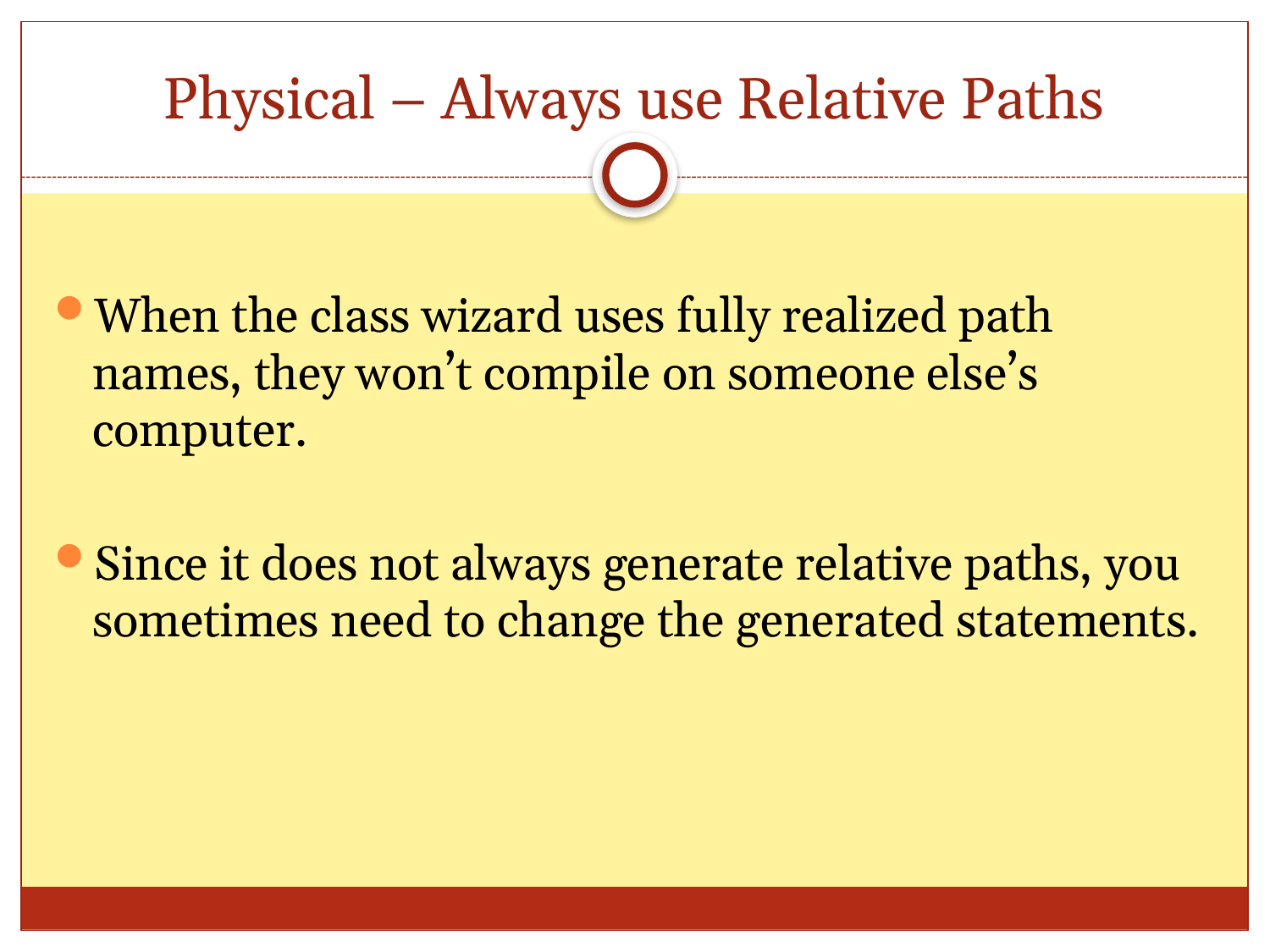

# Physical – Always use Relative Paths

When the class wizard uses fully realized path names, they won’t compile on someone else’s computer.

Since it does not always generate relative paths, you sometimes need to change the generated statements.